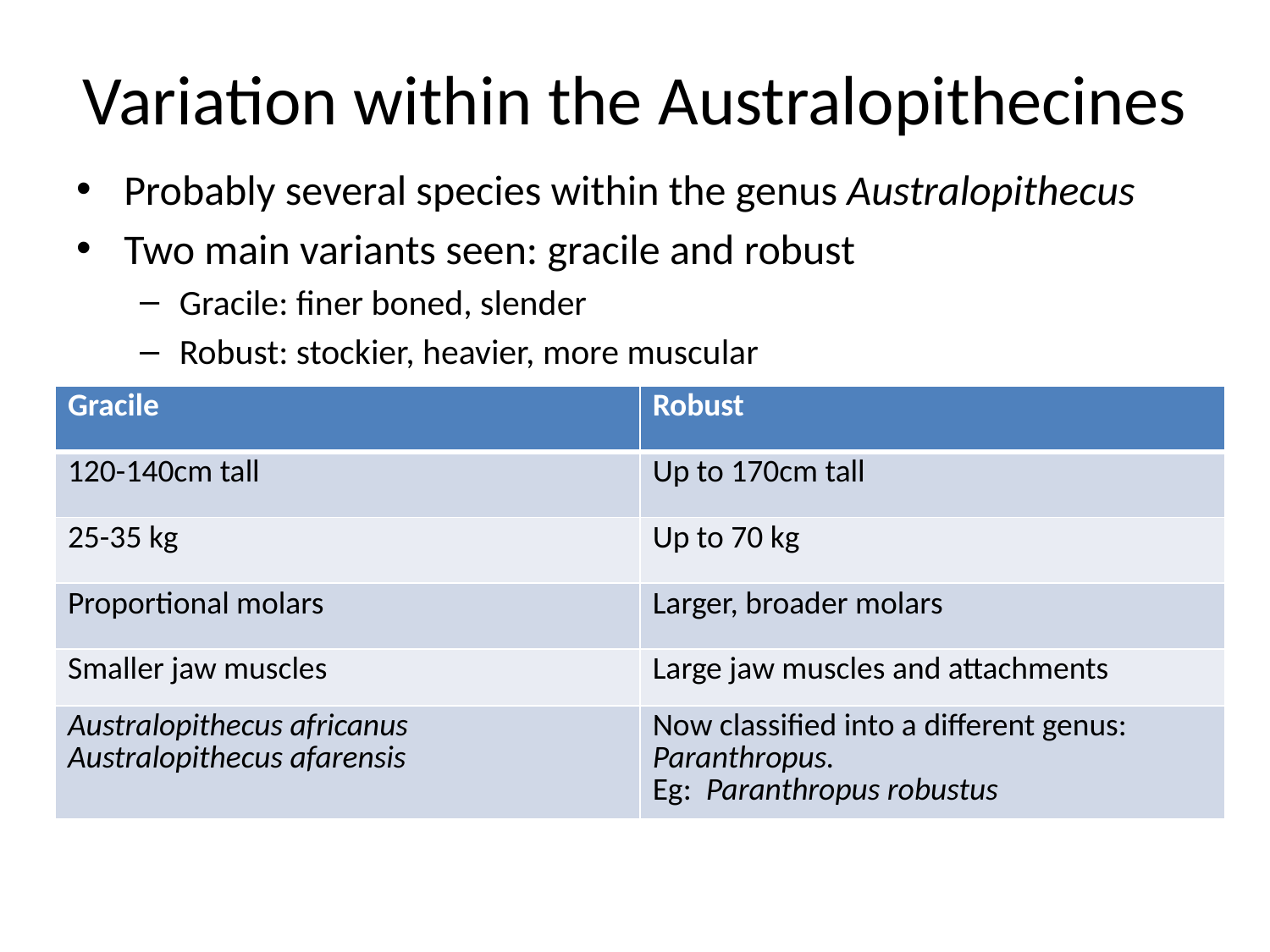

# Variation within the Australopithecines
Probably several species within the genus Australopithecus
Two main variants seen: gracile and robust
Gracile: finer boned, slender
Robust: stockier, heavier, more muscular

| Gracile | Robust |
| --- | --- |
| 120-140cm tall | Up to 170cm tall |
| 25-35 kg | Up to 70 kg |
| Proportional molars | Larger, broader molars |
| Smaller jaw muscles | Large jaw muscles and attachments |
| Australopithecus africanus Australopithecus afarensis | Now classified into a different genus: Paranthropus. Eg: Paranthropus robustus |